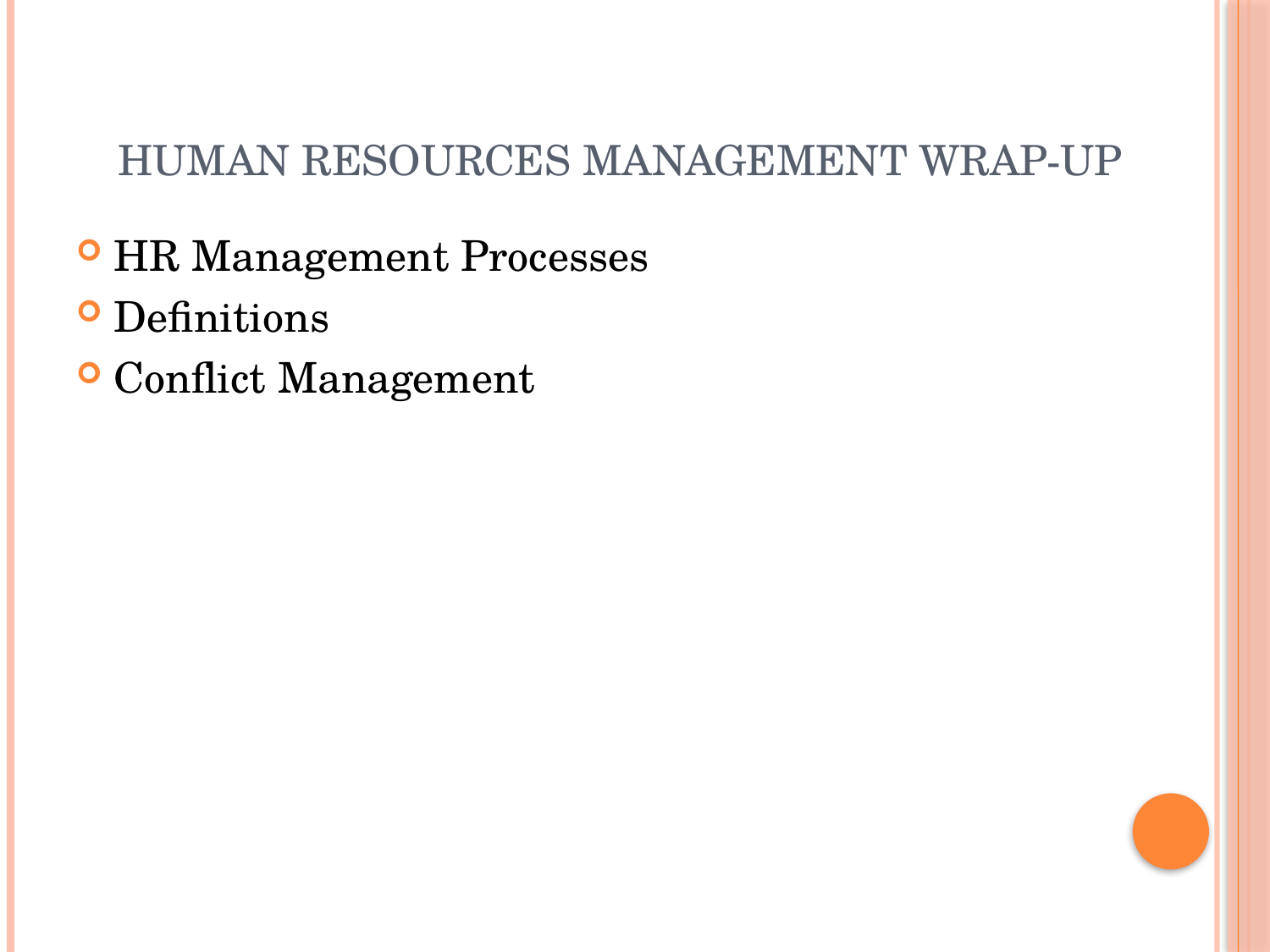

# Human Resources Management Wrap-up
HR Management Processes
Definitions
Conflict Management